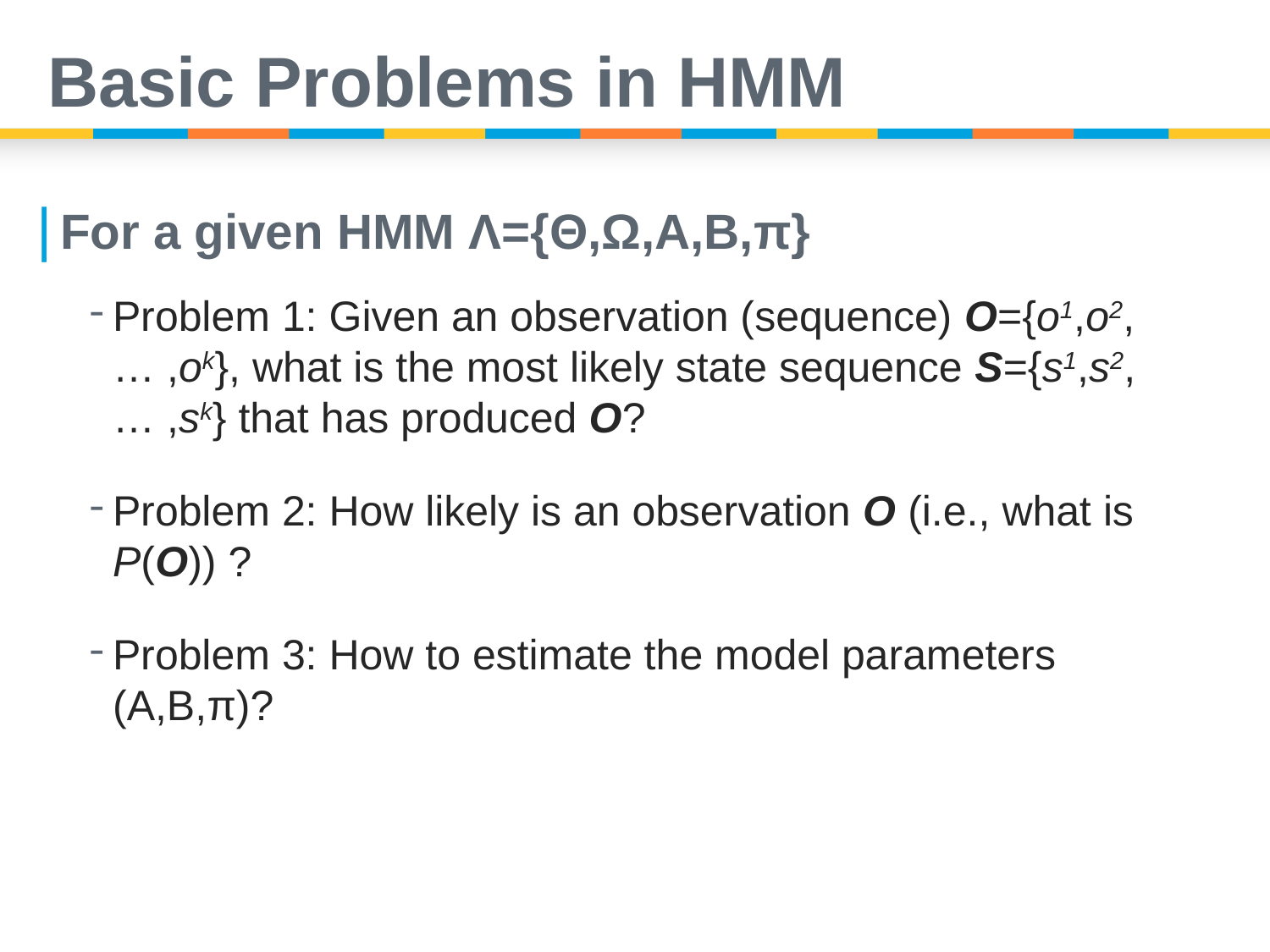

# Basic Problems in HMM
For a given HMM Λ={Θ,Ω,A,B,π}
Problem 1: Given an observation (sequence) O={o1,o2, … ,ok}, what is the most likely state sequence S={s1,s2, … ,sk} that has produced O?
Problem 2: How likely is an observation O (i.e., what is P(O)) ?
Problem 3: How to estimate the model parameters (A,B,π)?